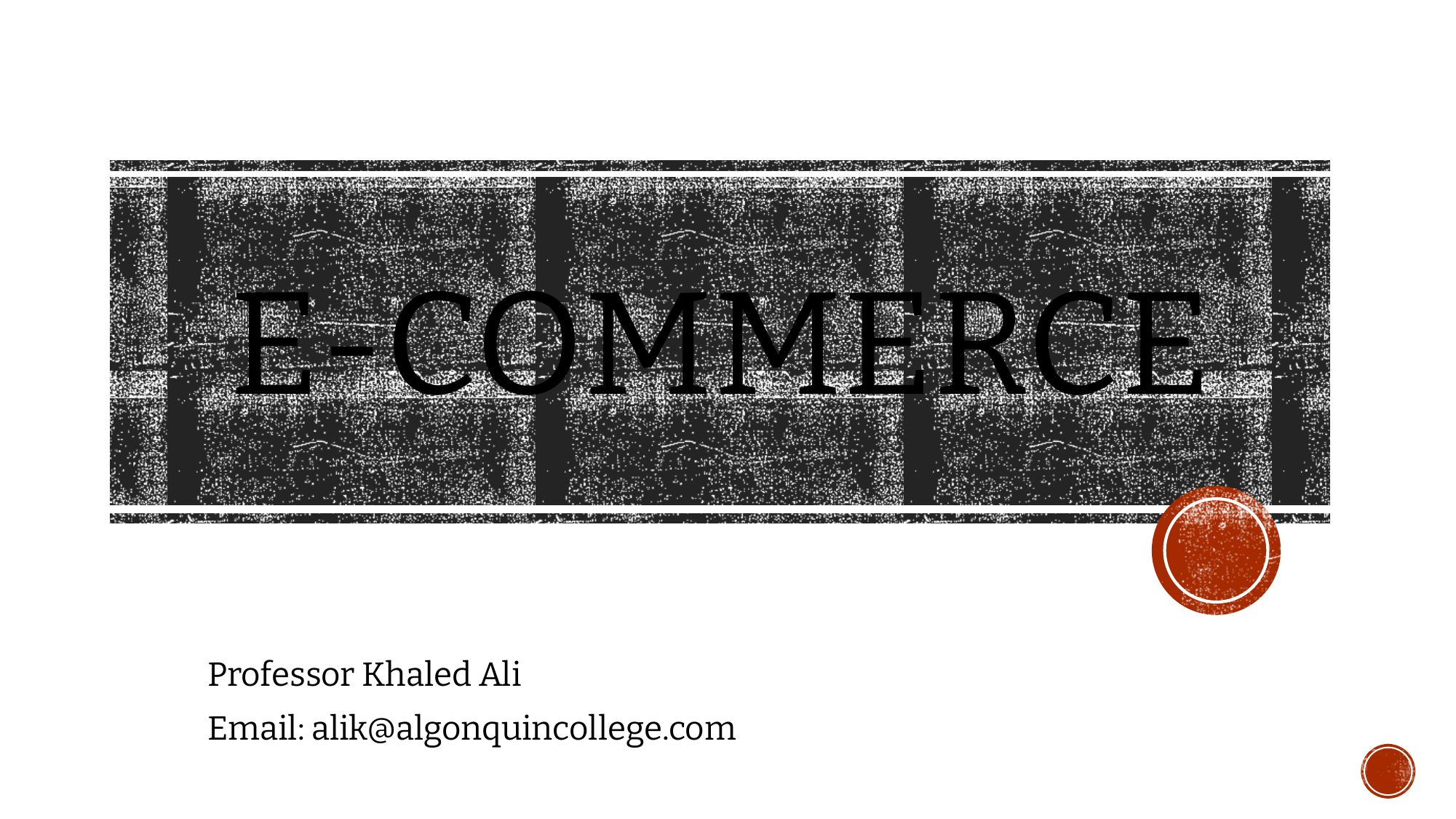

# E-Commerce
Professor Khaled Ali
Email: alik@algonquincollege.com